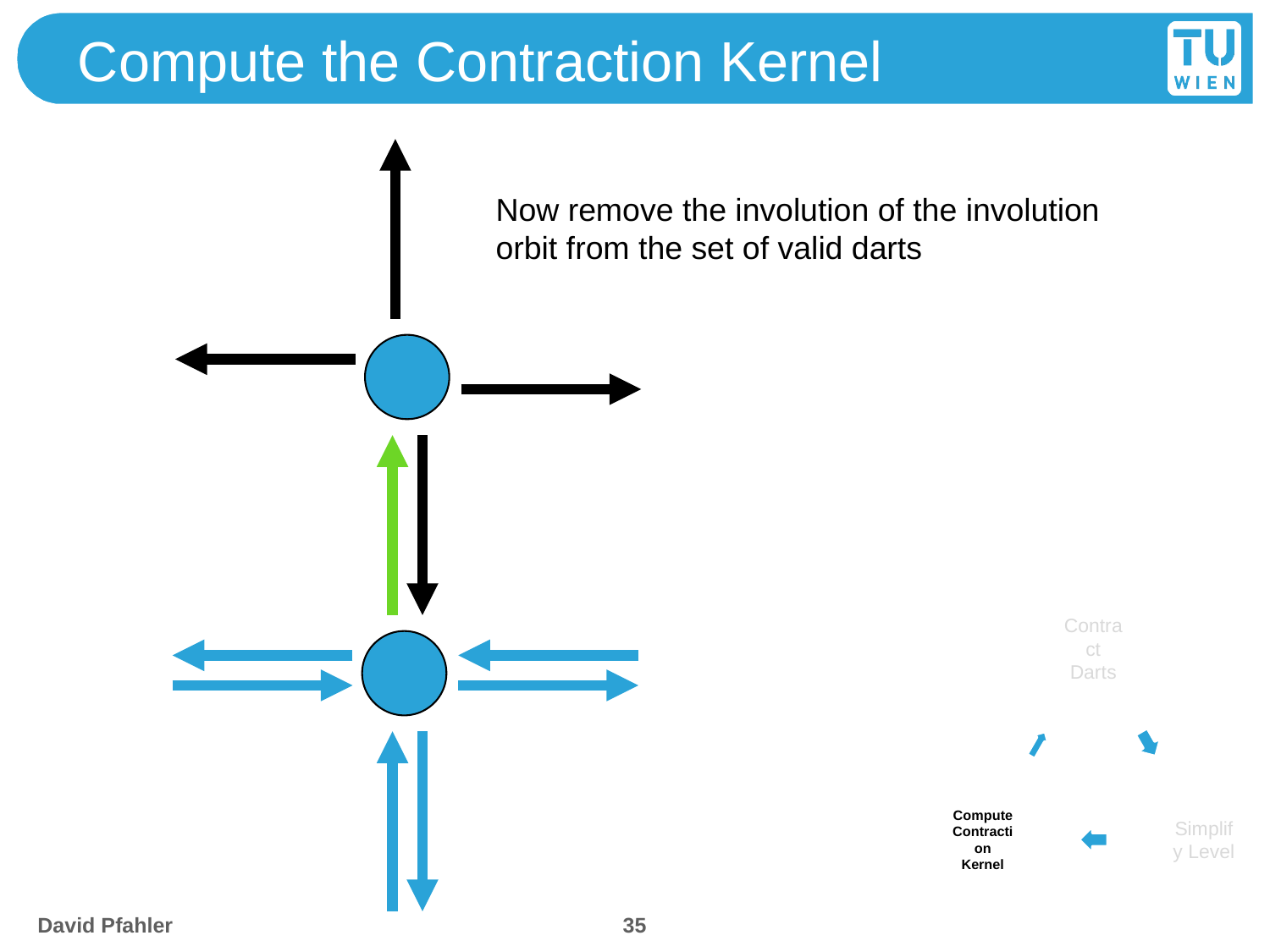

# Compute the Contraction Kernel

Now remove the involution of the involution orbit from the set of valid darts

Contract Darts
Simplify Level
Compute Contraction Kernel

35
David Pfahler